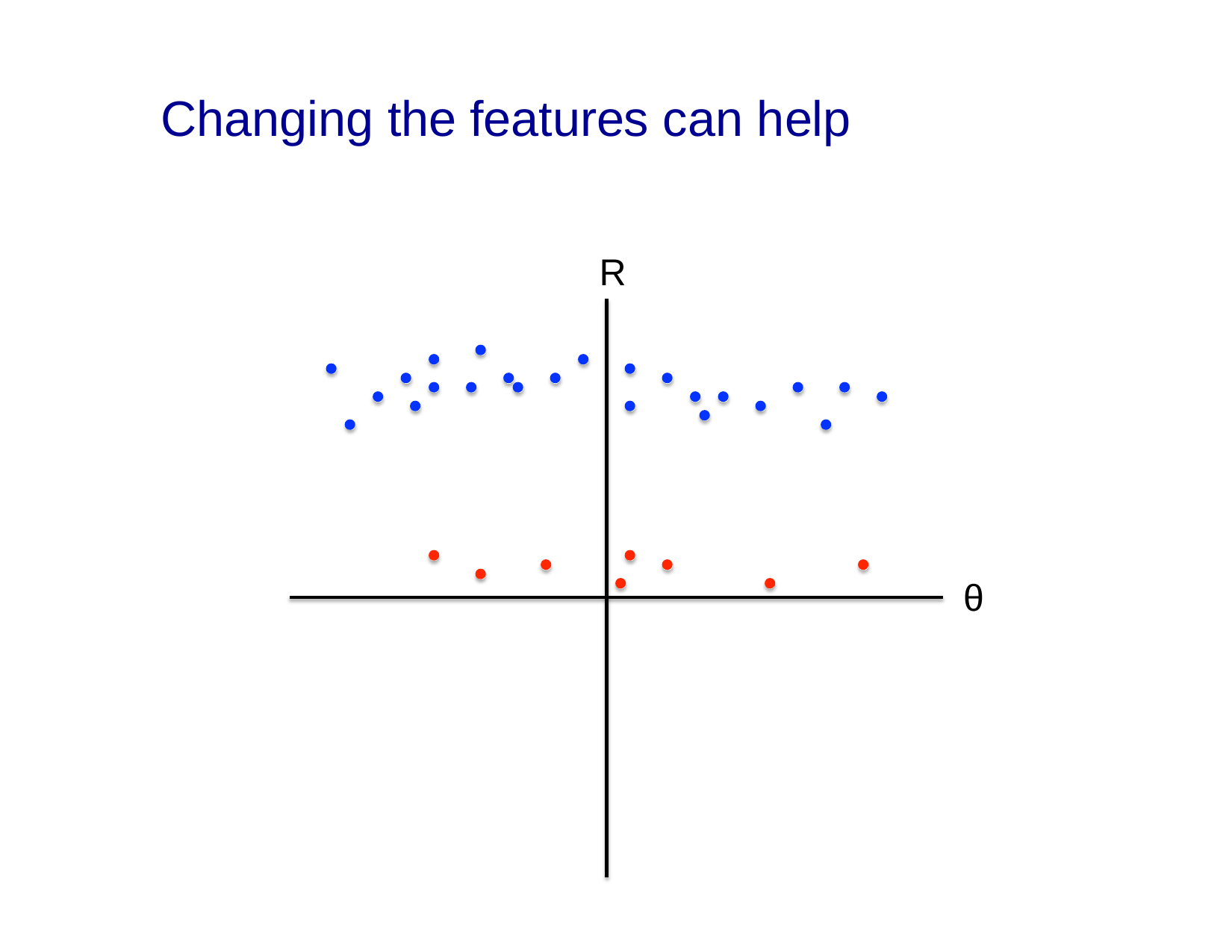

# Changing the features can help
R

θ